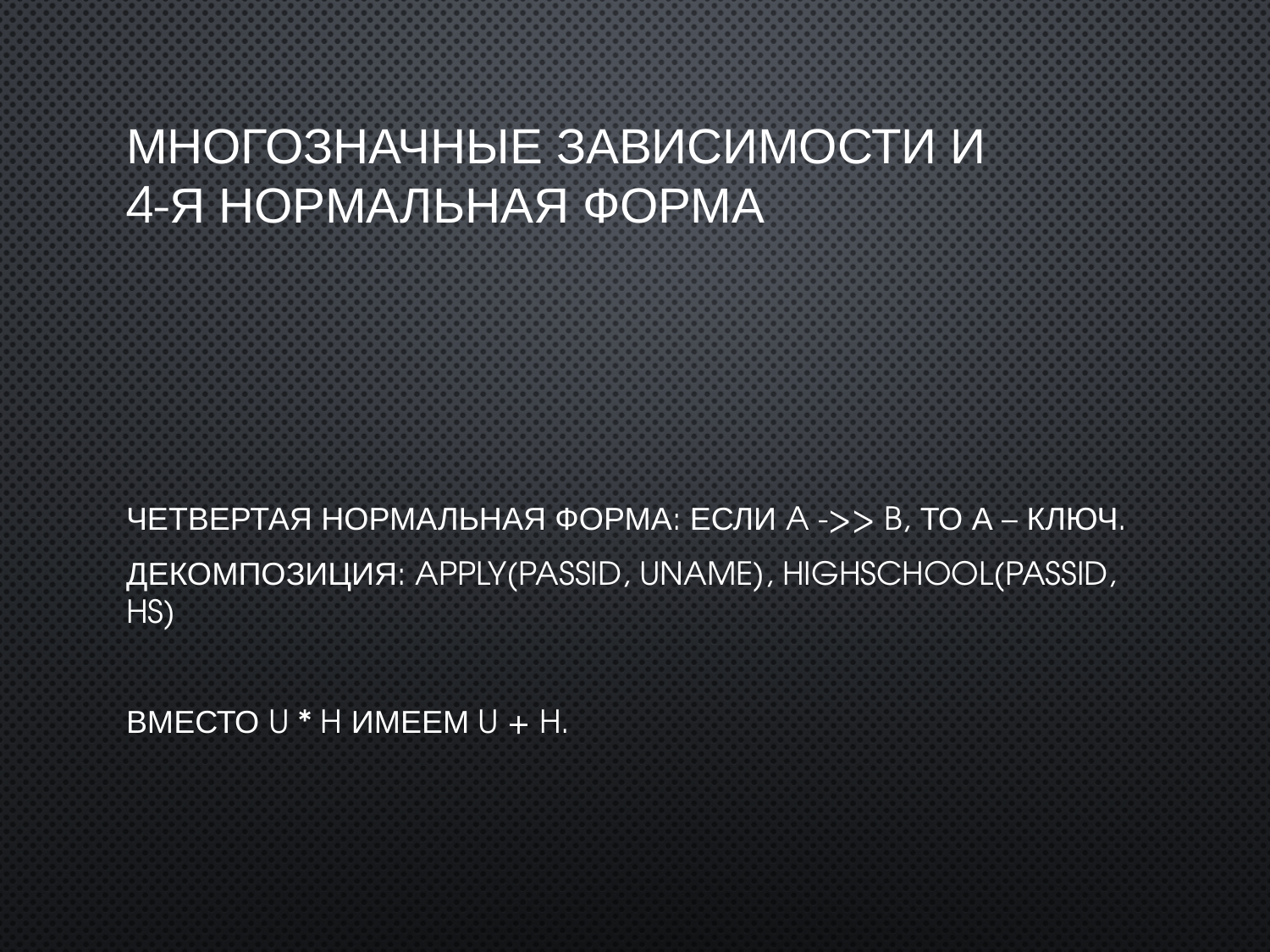

# Многозначные зависимости и 4-я нормальная форма
Четвертая нормальная форма: Если A ->> B, то А – ключ.
Декомпозиция: Apply(passID, uName), HighSchool(passID, HS)

Вместо U * H имеем U + H.